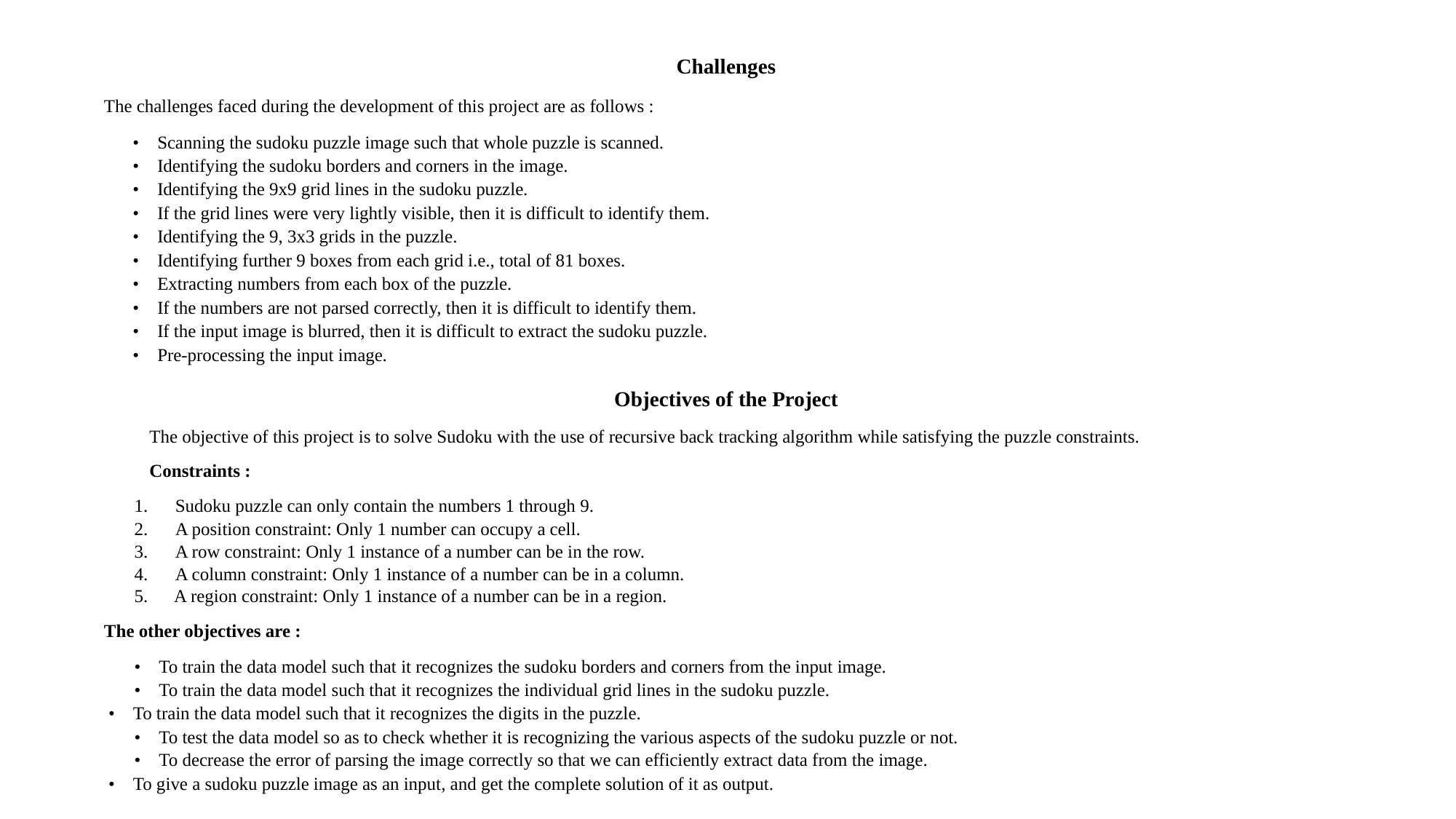

Challenges
The challenges faced during the development of this project are as follows :
•    Scanning the sudoku puzzle image such that whole puzzle is scanned.
•    Identifying the sudoku borders and corners in the image.
•    Identifying the 9x9 grid lines in the sudoku puzzle.
•    If the grid lines were very lightly visible, then it is difficult to identify them.
•    Identifying the 9, 3x3 grids in the puzzle.
•    Identifying further 9 boxes from each grid i.e., total of 81 boxes.
•    Extracting numbers from each box of the puzzle.
•    If the numbers are not parsed correctly, then it is difficult to identify them.
•    If the input image is blurred, then it is difficult to extract the sudoku puzzle.
•    Pre-processing the input image.
Objectives of the Project
The objective of this project is to solve Sudoku with the use of recursive back tracking algorithm while satisfying the puzzle constraints.
Constraints :
Sudoku puzzle can only contain the numbers 1 through 9.
A position constraint: Only 1 number can occupy a cell.
A row constraint: Only 1 instance of a number can be in the row.
A column constraint: Only 1 instance of a number can be in a column.
5.      A region constraint: Only 1 instance of a number can be in a region.
The other objectives are :
•    To train the data model such that it recognizes the sudoku borders and corners from the input image.
•    To train the data model such that it recognizes the individual grid lines in the sudoku puzzle.
•    To train the data model such that it recognizes the digits in the puzzle.
•    To test the data model so as to check whether it is recognizing the various aspects of the sudoku puzzle or not.
•    To decrease the error of parsing the image correctly so that we can efficiently extract data from the image.
•    To give a sudoku puzzle image as an input, and get the complete solution of it as output.